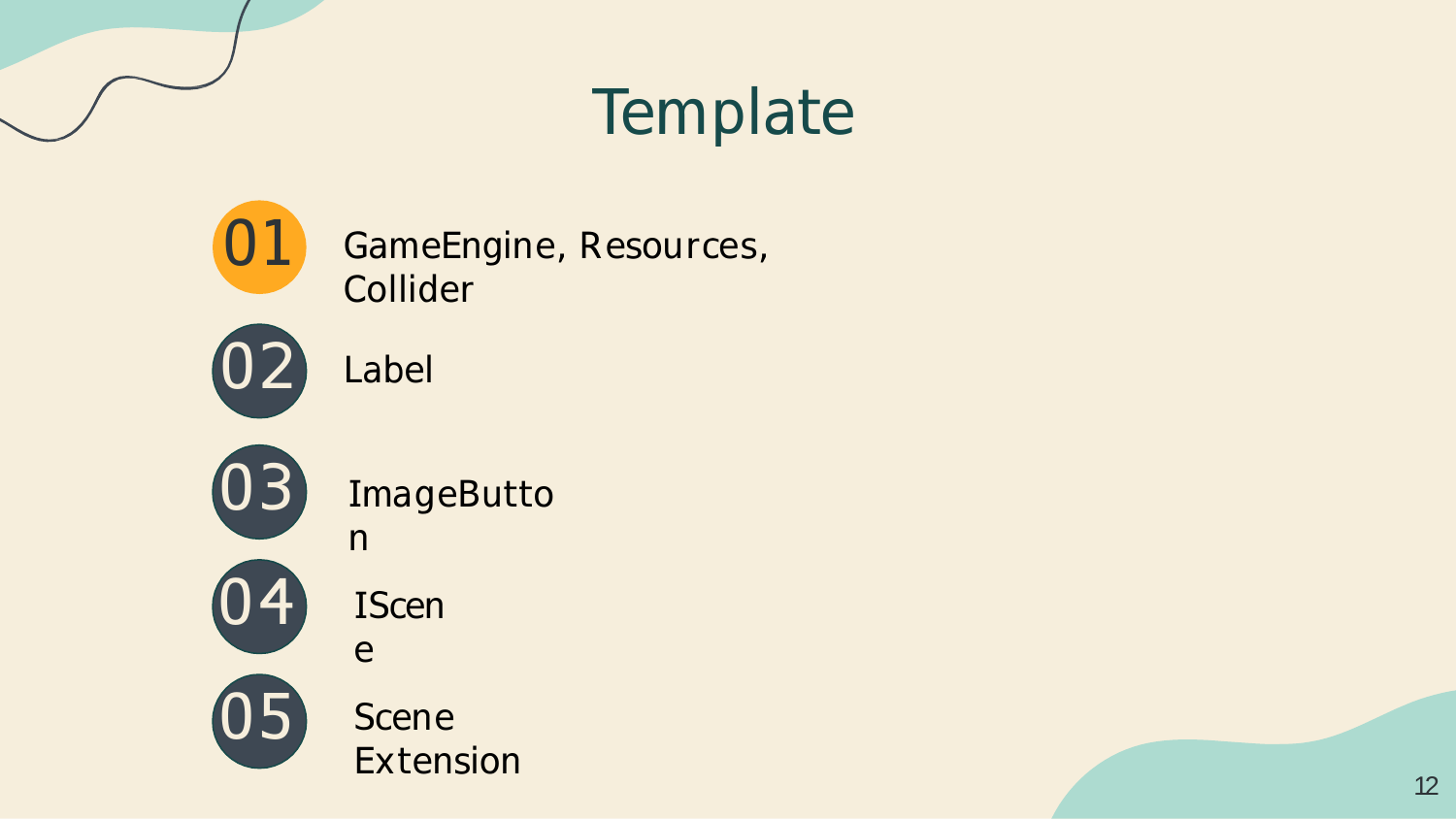

# Template

01
02
03
04
05
GameEngine, Resources, Collider

Label

ImageButton

IScene

Scene Extension
12